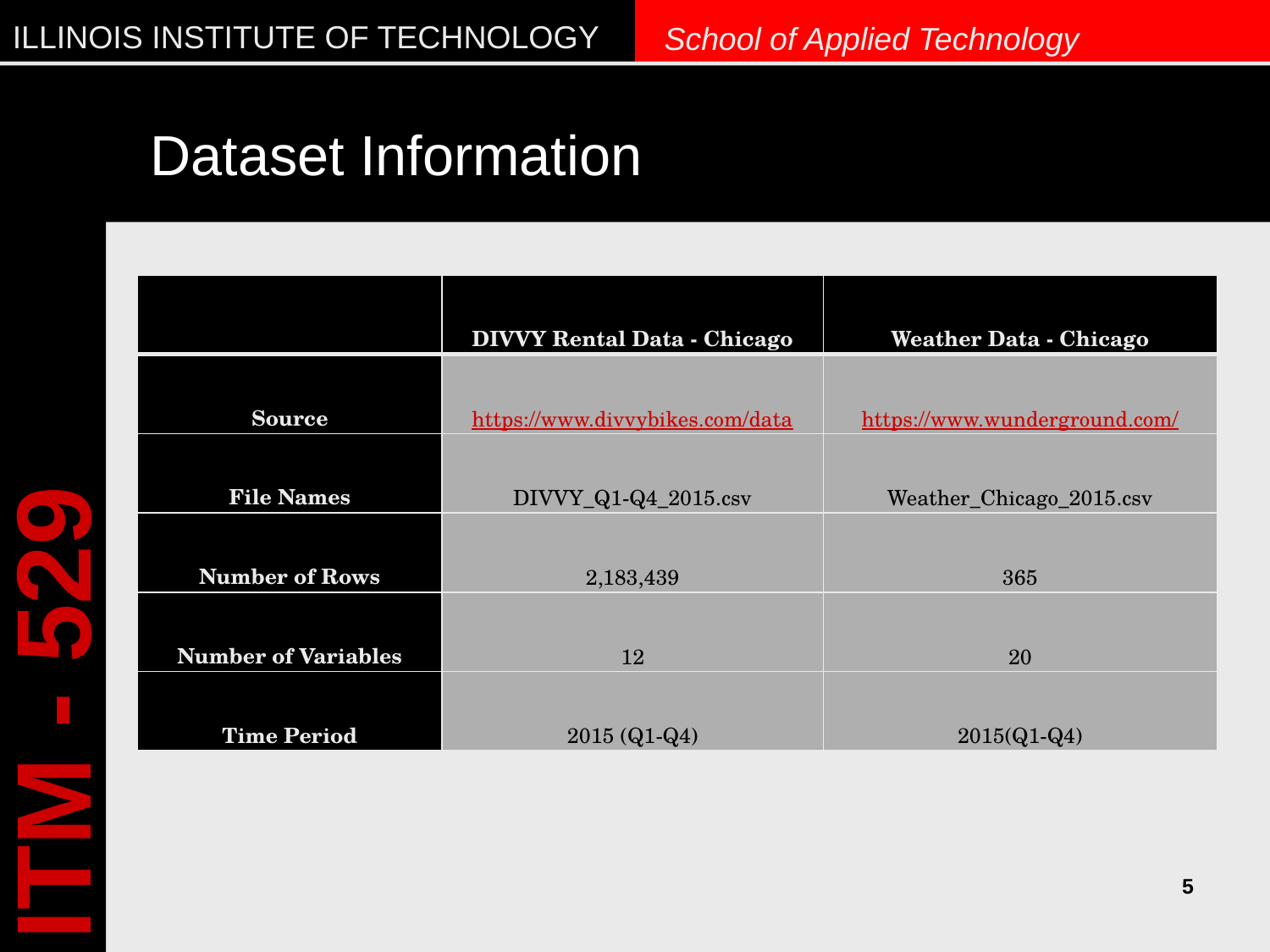

# Dataset Information
|  | DIVVY Rental Data - Chicago | Weather Data - Chicago |
| --- | --- | --- |
| Source | https://www.divvybikes.com/data | https://www.wunderground.com/ |
| File Names | DIVVY\_Q1-Q4\_2015.csv | Weather\_Chicago\_2015.csv |
| Number of Rows | 2,183,439 | 365 |
| Number of Variables | 12 | 20 |
| Time Period | 2015 (Q1-Q4) | 2015(Q1-Q4) |
5